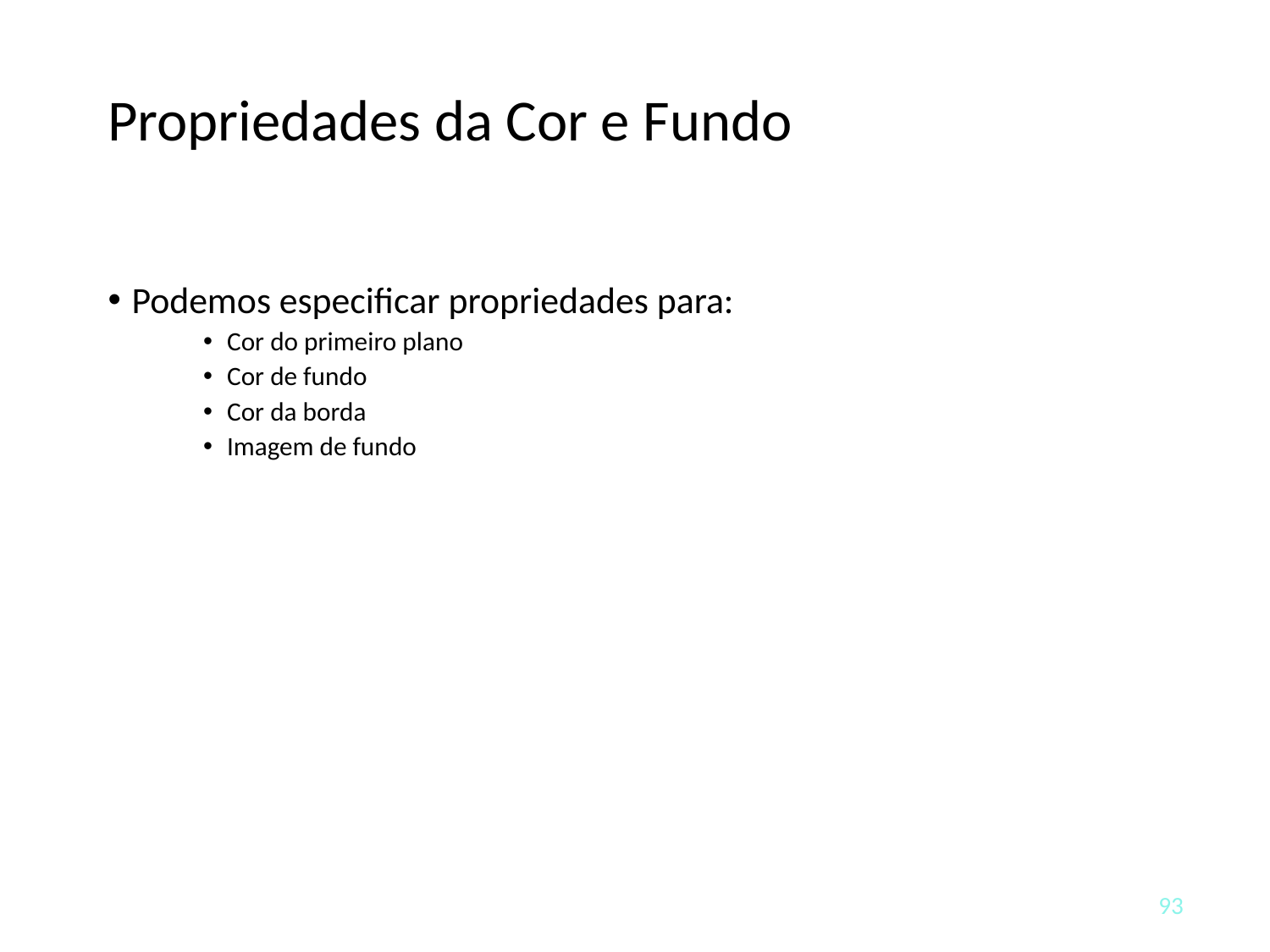

# Propriedades da Cor e Fundo
Podemos especificar propriedades para:
Cor do primeiro plano
Cor de fundo
Cor da borda
Imagem de fundo